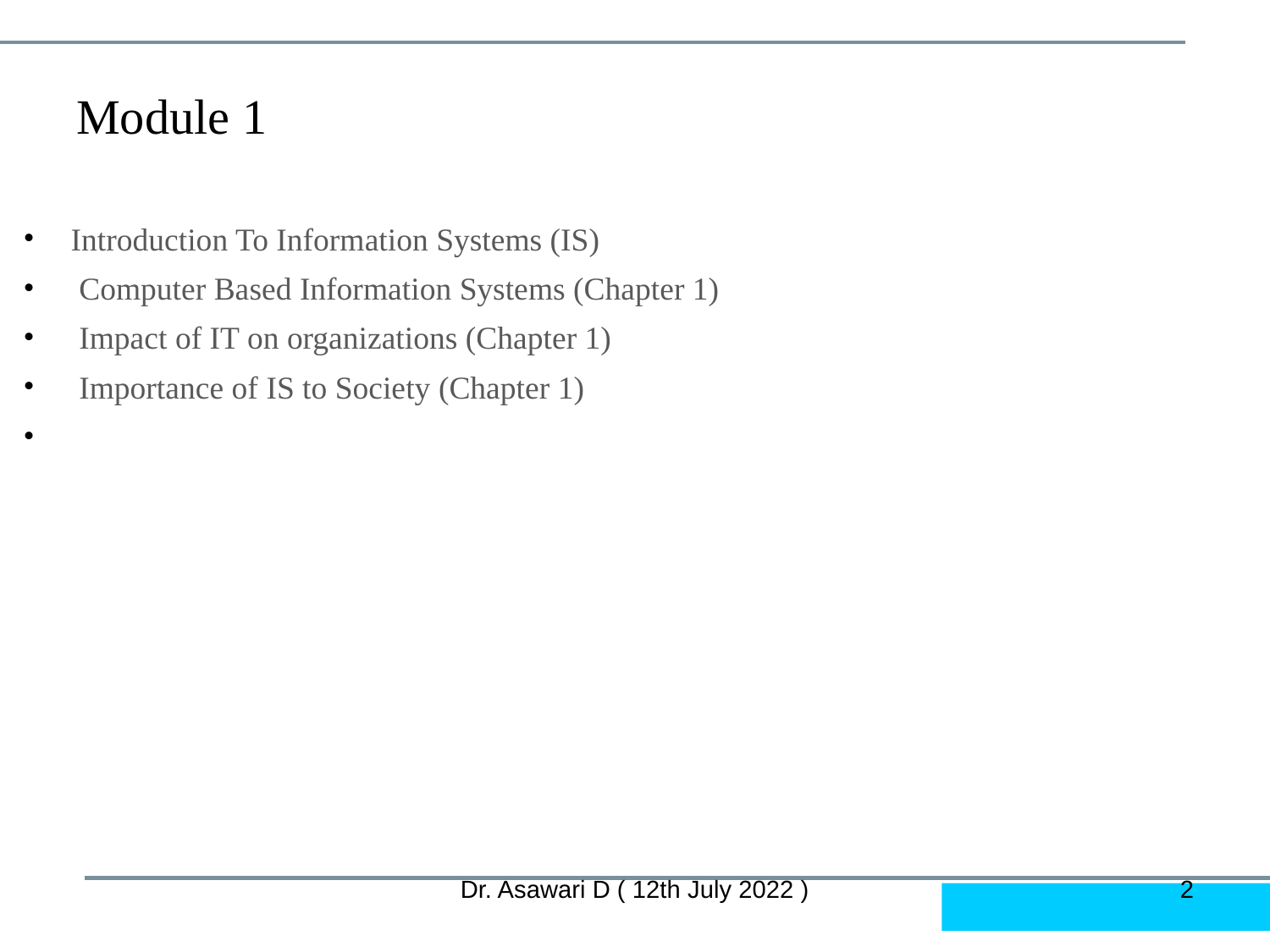

# Module 1
Introduction To Information Systems (IS)
 Computer Based Information Systems (Chapter 1)
 Impact of IT on organizations (Chapter 1)
 Importance of IS to Society (Chapter 1)

Dr. Asawari D ( 12th July 2022 )
2